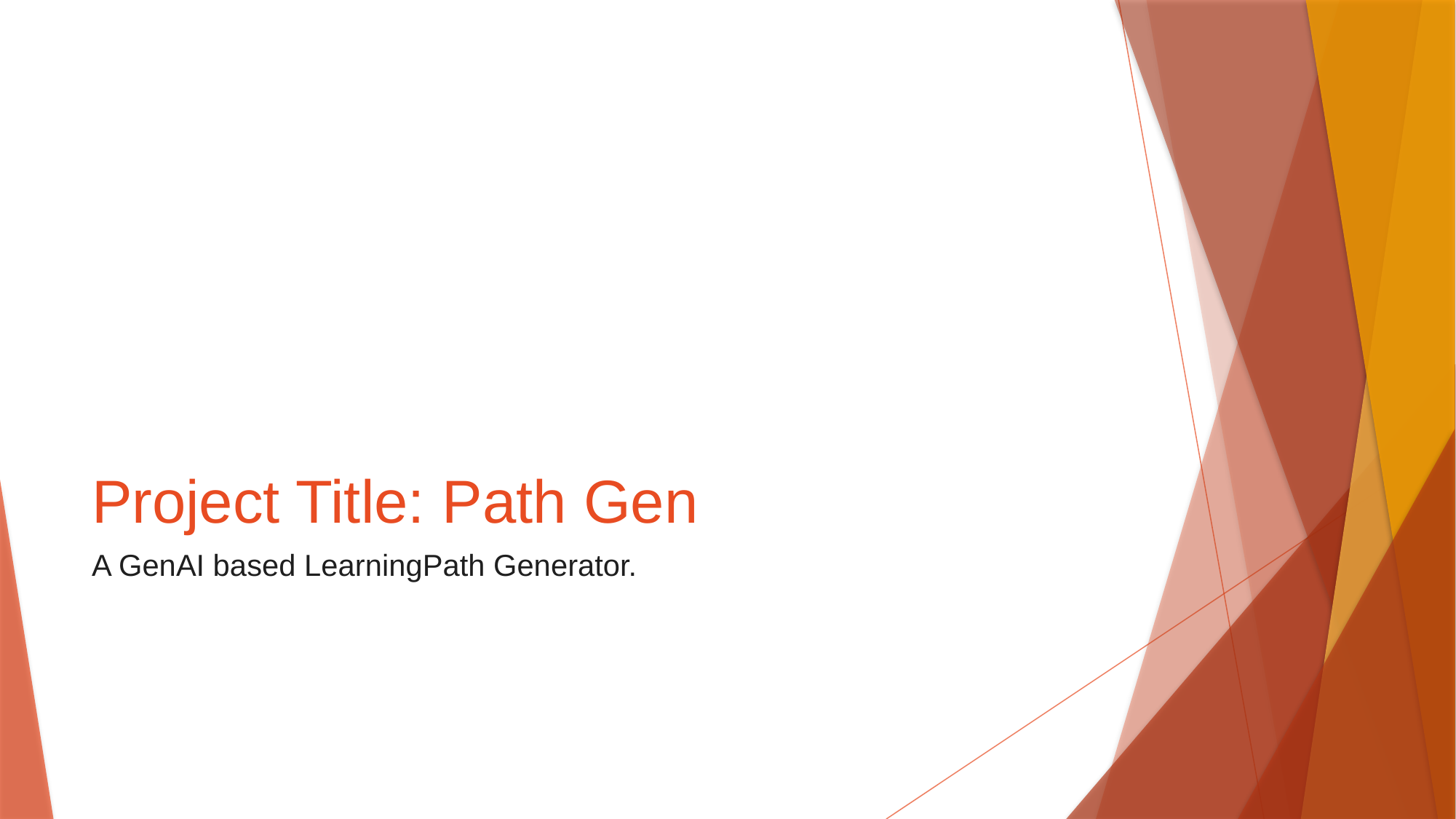

# Project Title: Path Gen
A GenAI based LearningPath Generator.